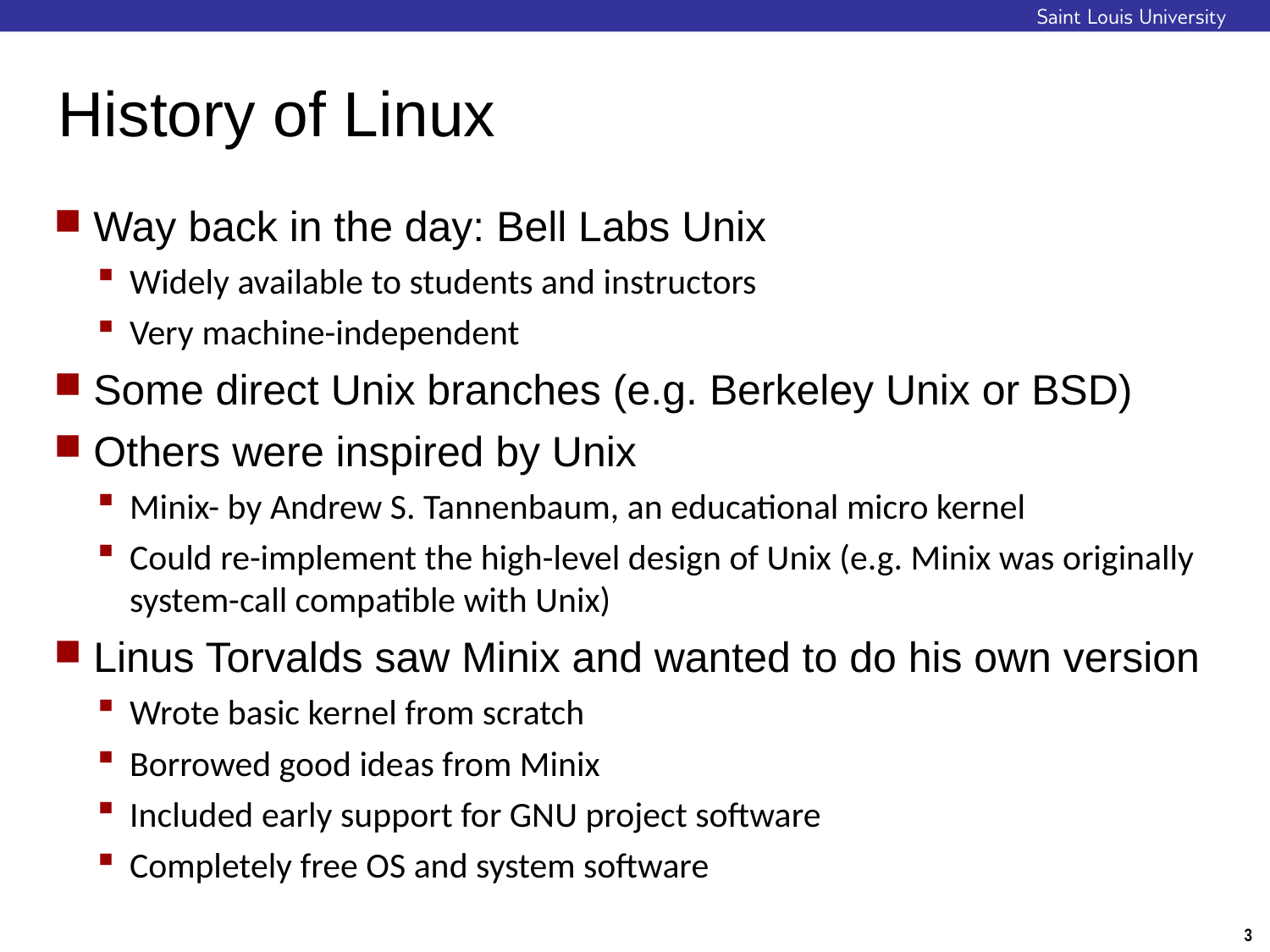

Saint Louis University
# History of Linux
Way back in the day: Bell Labs Unix
Widely available to students and instructors
Very machine-independent
Some direct Unix branches (e.g. Berkeley Unix or BSD)
Others were inspired by Unix
Minix- by Andrew S. Tannenbaum, an educational micro kernel
Could re-implement the high-level design of Unix (e.g. Minix was originally system-call compatible with Unix)
Linus Torvalds saw Minix and wanted to do his own version
Wrote basic kernel from scratch
Borrowed good ideas from Minix
Included early support for GNU project software
Completely free OS and system software